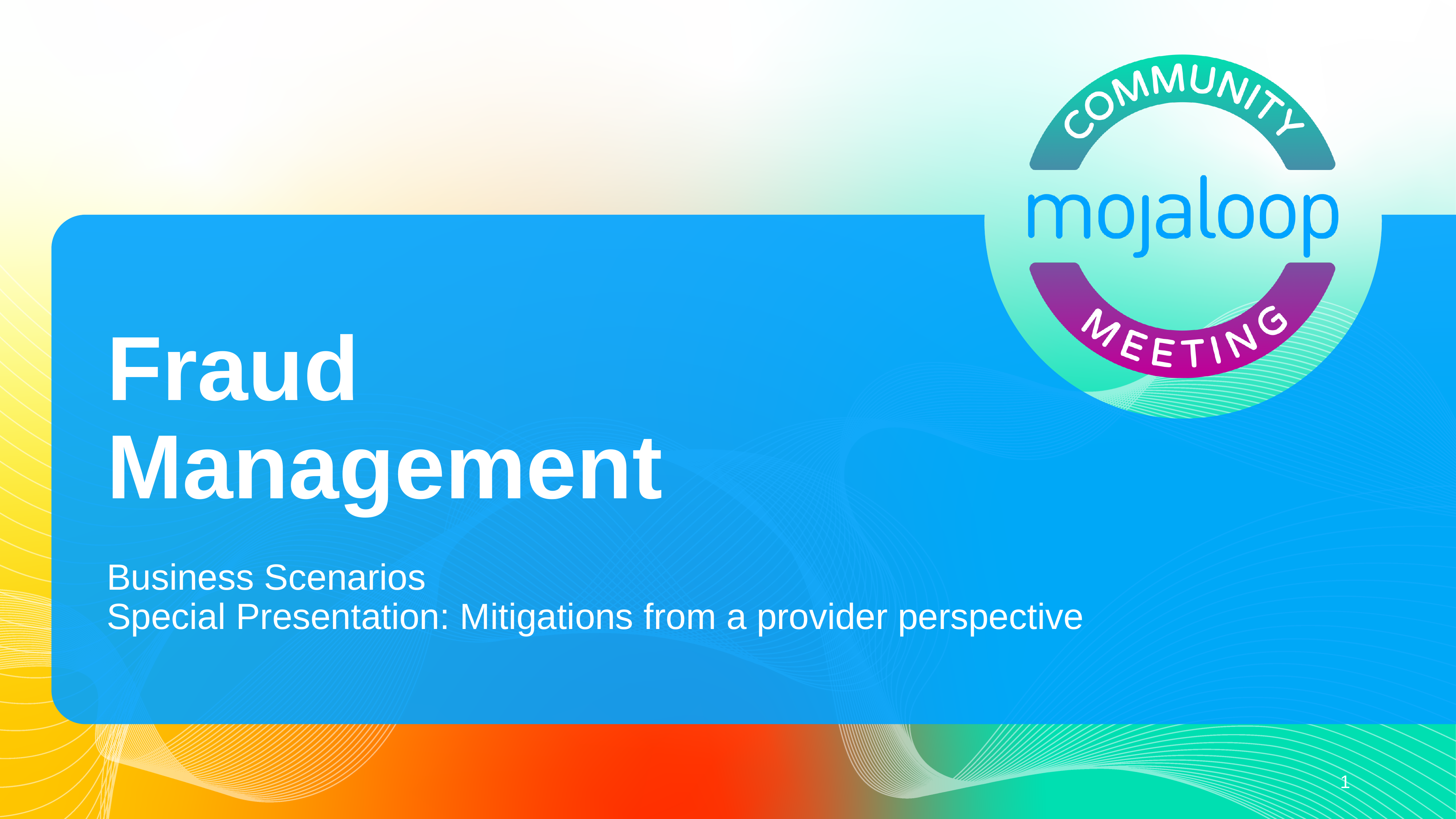

# Fraud Management
Business Scenarios
Special Presentation: Mitigations from a provider perspective

1